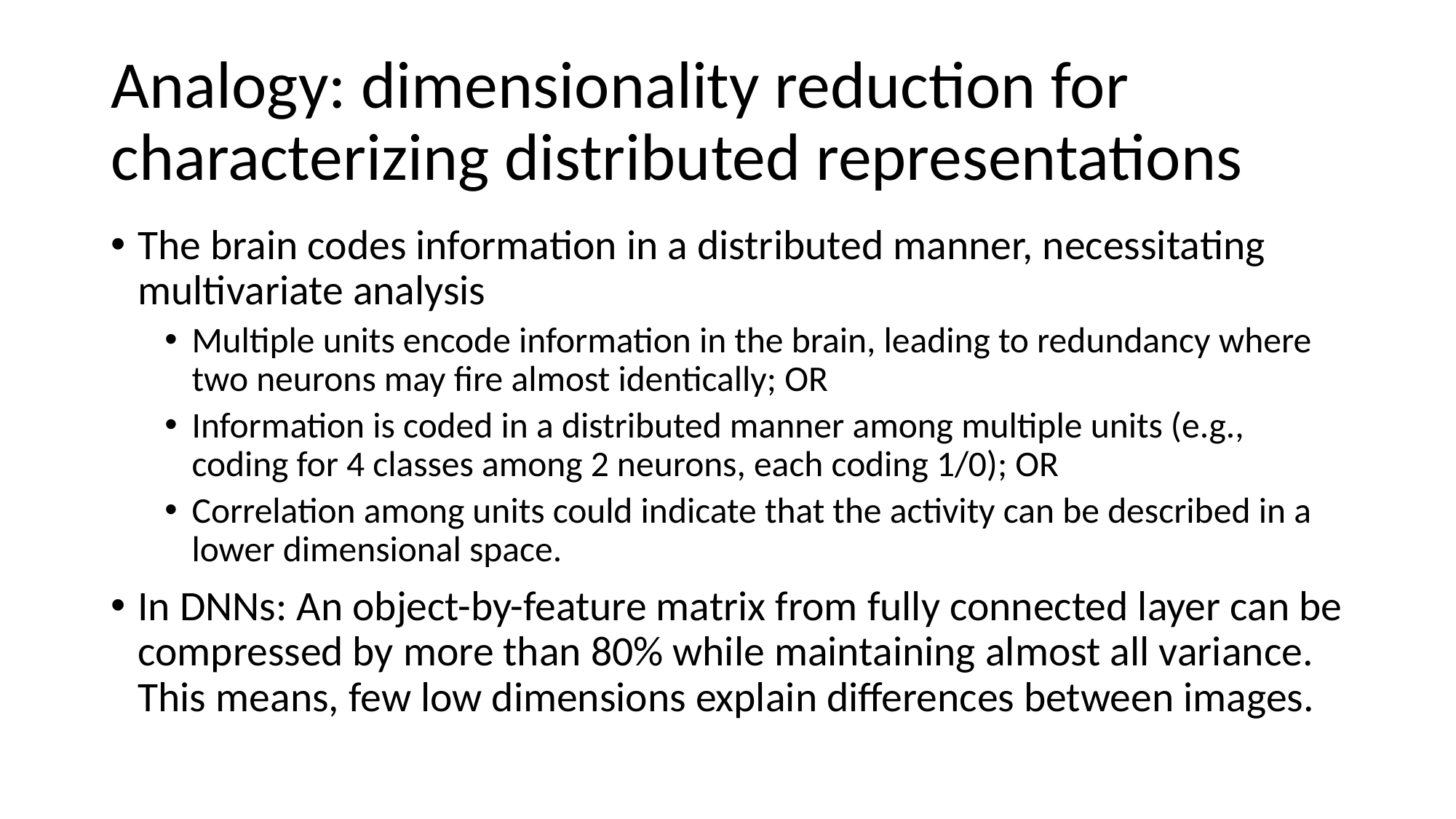

# Analogy: dimensionality reduction for characterizing distributed representations
The brain codes information in a distributed manner, necessitating multivariate analysis
Multiple units encode information in the brain, leading to redundancy where two neurons may fire almost identically; OR
Information is coded in a distributed manner among multiple units (e.g., coding for 4 classes among 2 neurons, each coding 1/0); OR
Correlation among units could indicate that the activity can be described in a lower dimensional space.
In DNNs: An object-by-feature matrix from fully connected layer can be compressed by more than 80% while maintaining almost all variance.  This means, few low dimensions explain differences between images.